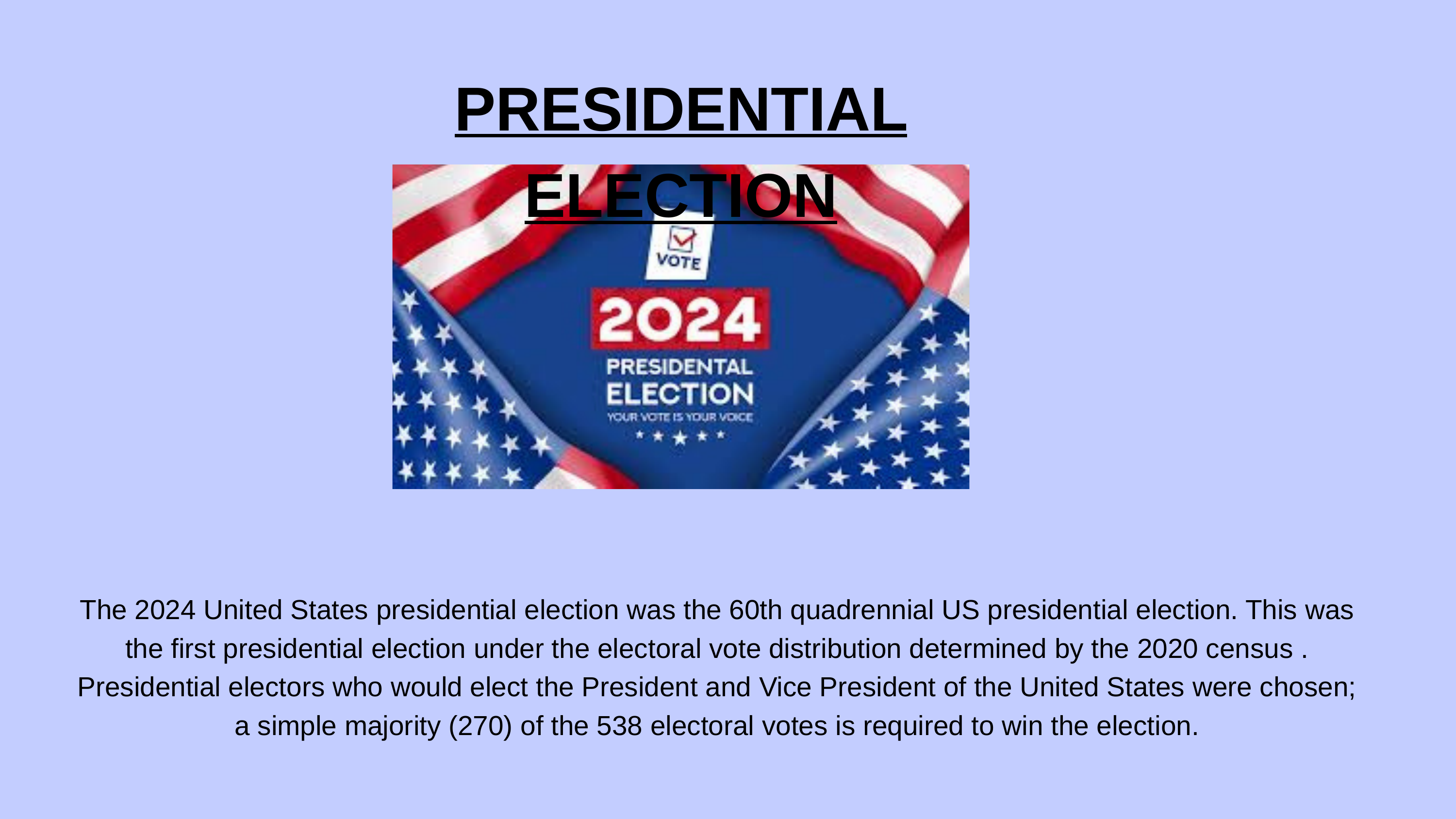

PRESIDENTIAL ELECTION

The 2024 United States presidential election was the 60th quadrennial US presidential election. This was the first presidential election under the electoral vote distribution determined by the 2020 census . Presidential electors who would elect the President and Vice President of the United States were chosen; a simple majority (270) of the 538 electoral votes is required to win the election.